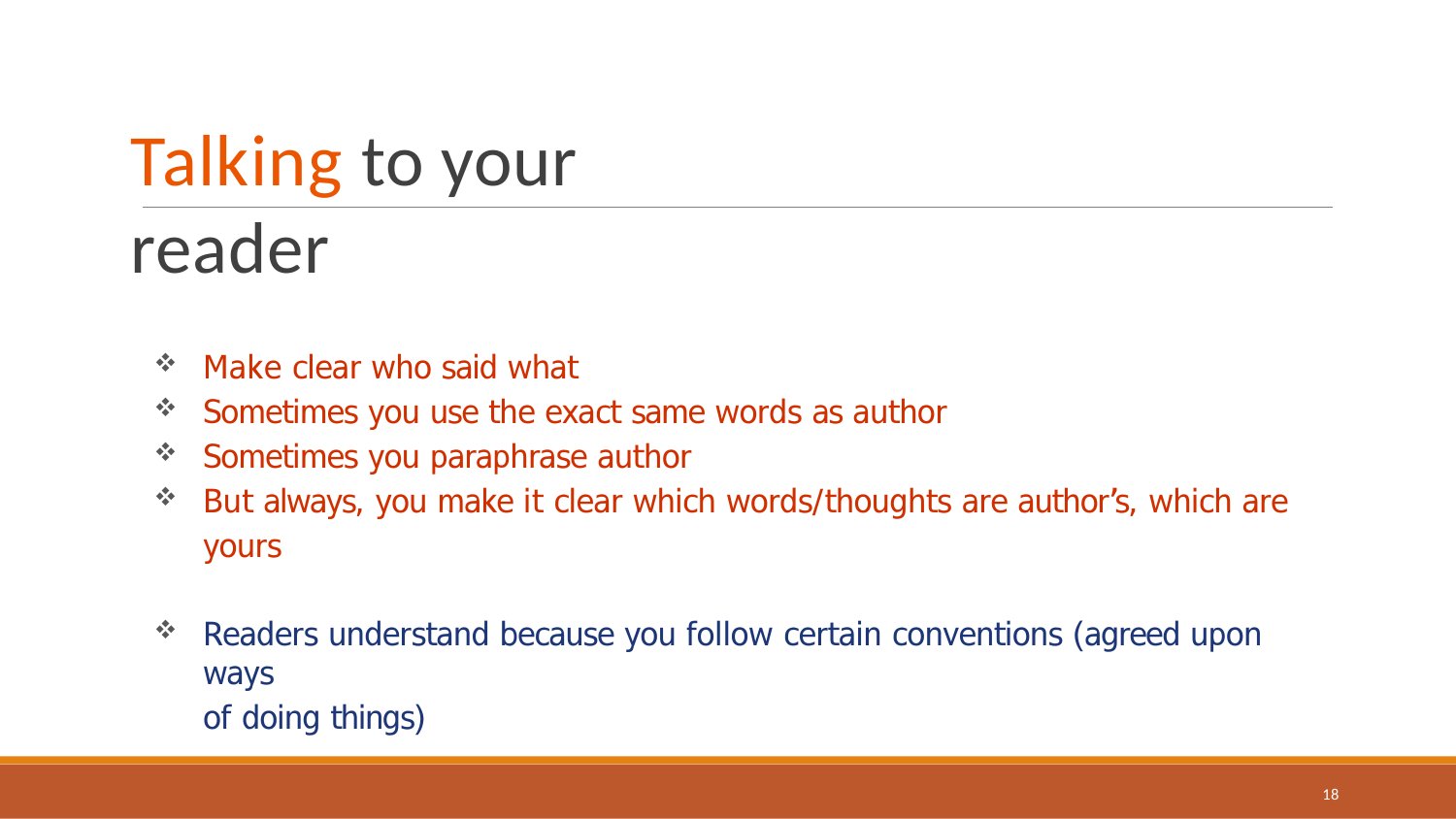

# Talking to your reader
Make clear who said what
Sometimes you use the exact same words as author
Sometimes you paraphrase author
But always, you make it clear which words/thoughts are author’s, which are
yours

Readers understand because you follow certain conventions (agreed upon ways
of doing things)
18